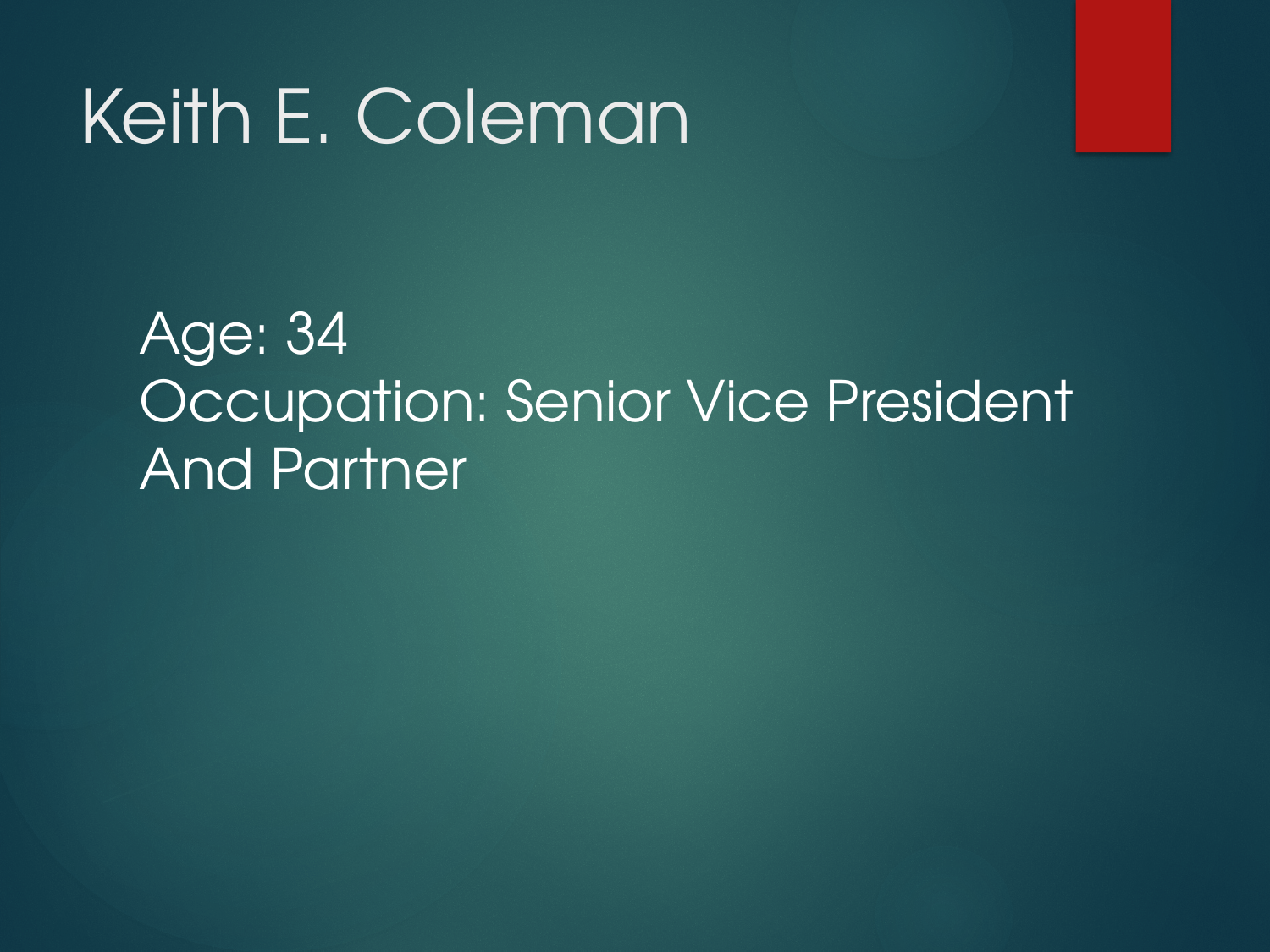

# Keith E. Coleman

Age: 34
Occupation: Senior Vice President And Partner